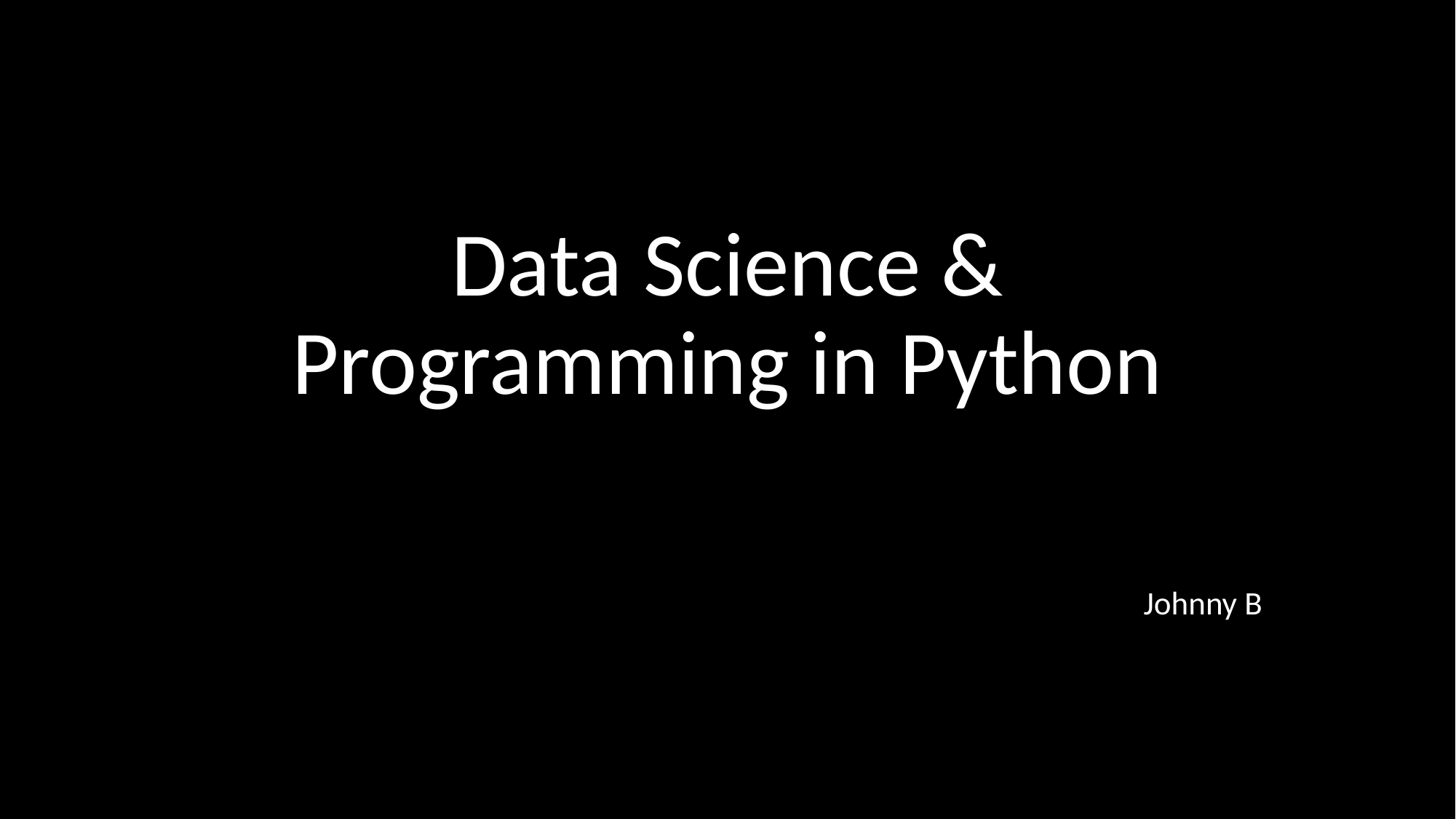

# Data Science & Programming in Python

Johnny B